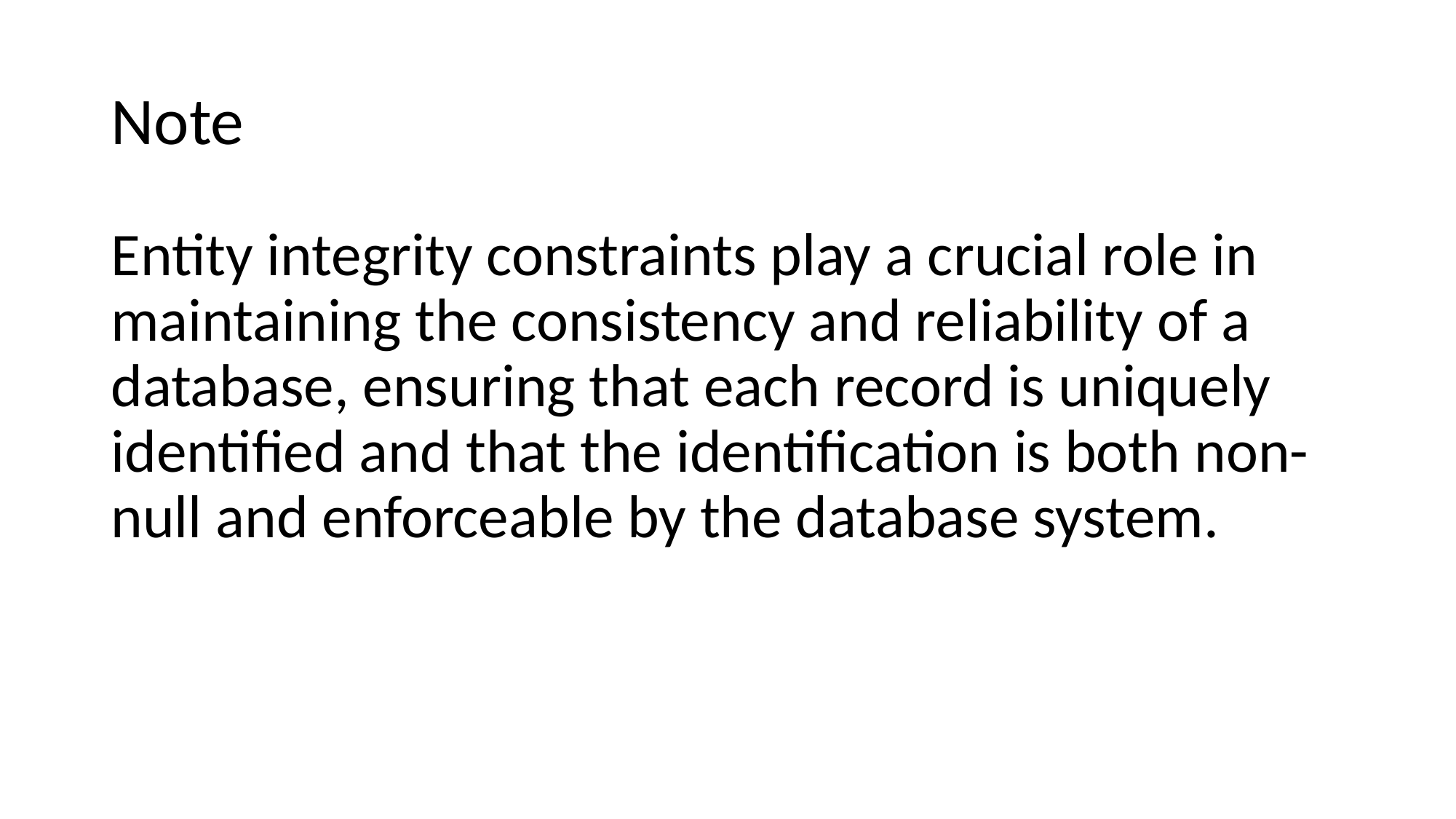

# Note
Entity integrity constraints play a crucial role in maintaining the consistency and reliability of a database, ensuring that each record is uniquely identified and that the identification is both non-null and enforceable by the database system.